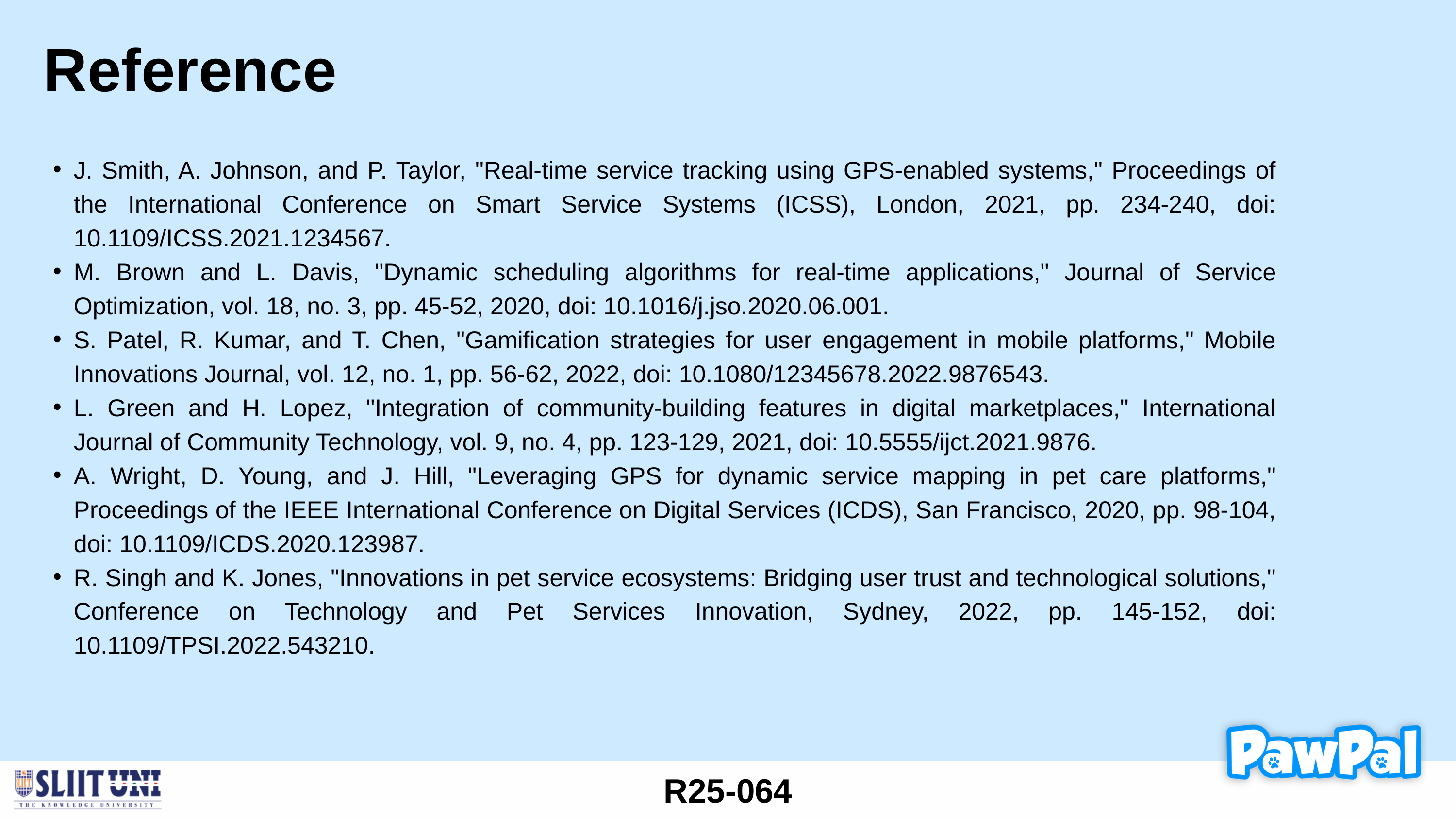

Reference
J. Smith, A. Johnson, and P. Taylor, "Real-time service tracking using GPS-enabled systems," Proceedings of the International Conference on Smart Service Systems (ICSS), London, 2021, pp. 234-240, doi: 10.1109/ICSS.2021.1234567.
M. Brown and L. Davis, "Dynamic scheduling algorithms for real-time applications," Journal of Service Optimization, vol. 18, no. 3, pp. 45-52, 2020, doi: 10.1016/j.jso.2020.06.001.
S. Patel, R. Kumar, and T. Chen, "Gamification strategies for user engagement in mobile platforms," Mobile Innovations Journal, vol. 12, no. 1, pp. 56-62, 2022, doi: 10.1080/12345678.2022.9876543.
L. Green and H. Lopez, "Integration of community-building features in digital marketplaces," International Journal of Community Technology, vol. 9, no. 4, pp. 123-129, 2021, doi: 10.5555/ijct.2021.9876.
A. Wright, D. Young, and J. Hill, "Leveraging GPS for dynamic service mapping in pet care platforms," Proceedings of the IEEE International Conference on Digital Services (ICDS), San Francisco, 2020, pp. 98-104, doi: 10.1109/ICDS.2020.123987.
R. Singh and K. Jones, "Innovations in pet service ecosystems: Bridging user trust and technological solutions," Conference on Technology and Pet Services Innovation, Sydney, 2022, pp. 145-152, doi: 10.1109/TPSI.2022.543210.

R25-064